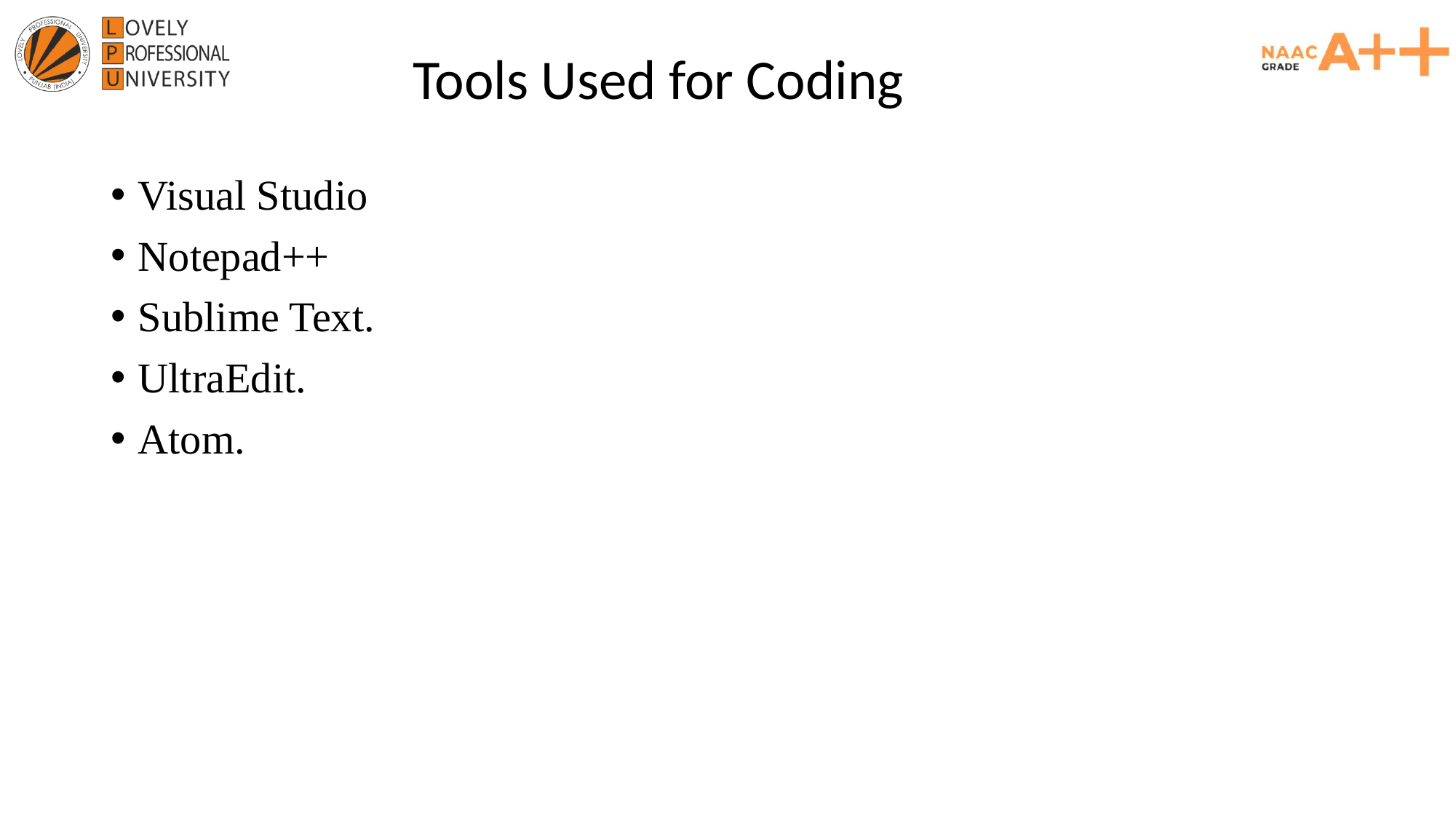

# Tools Used for Coding
Visual Studio
Notepad++
Sublime Text.
UltraEdit.
Atom.